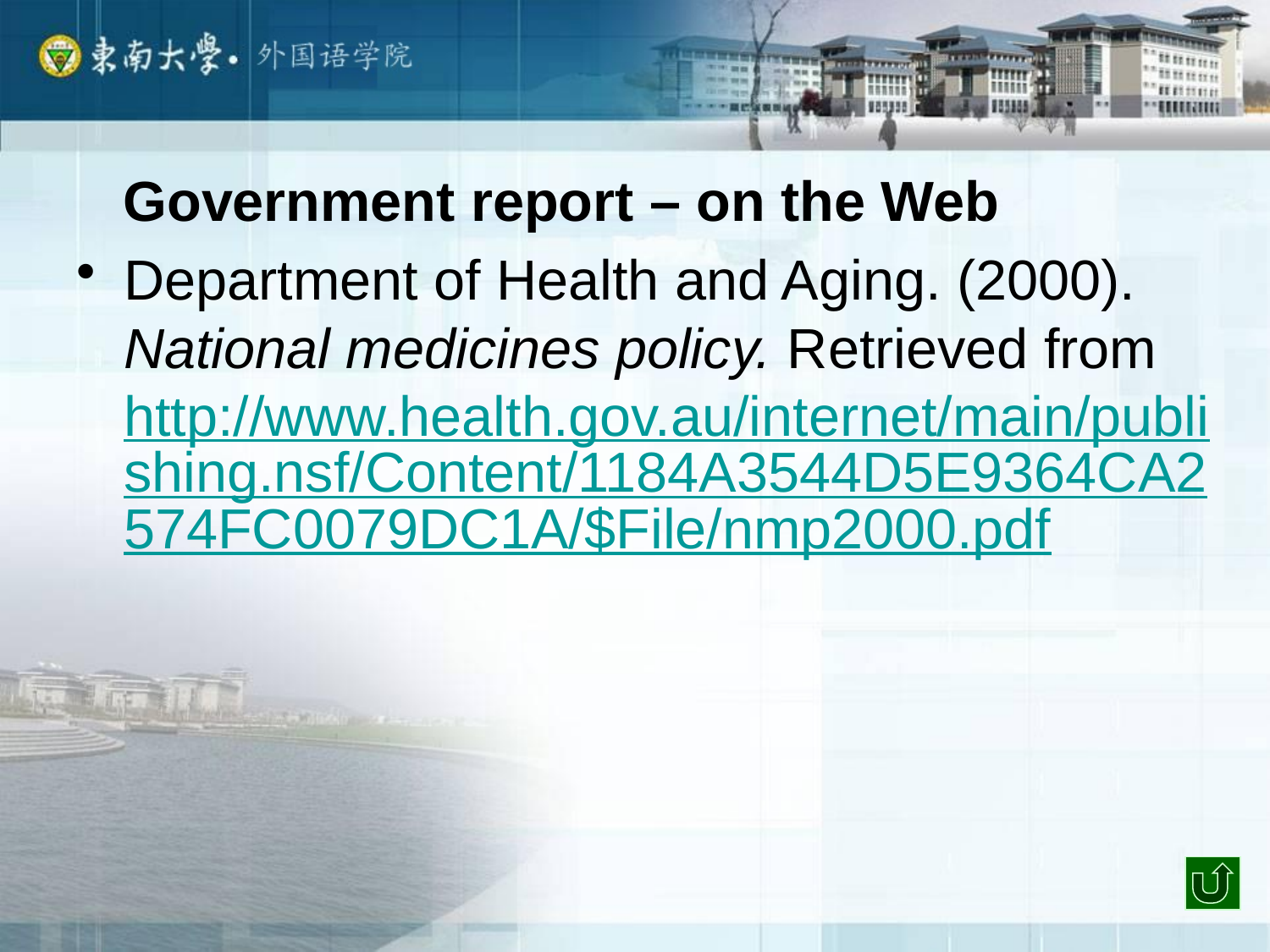

Government report – on the Web
Department of Health and Aging. (2000). National medicines policy. Retrieved from http://www.health.gov.au/internet/main/publishing.nsf/Content/1184A3544D5E9364CA2574FC0079DC1A/$File/nmp2000.pdf